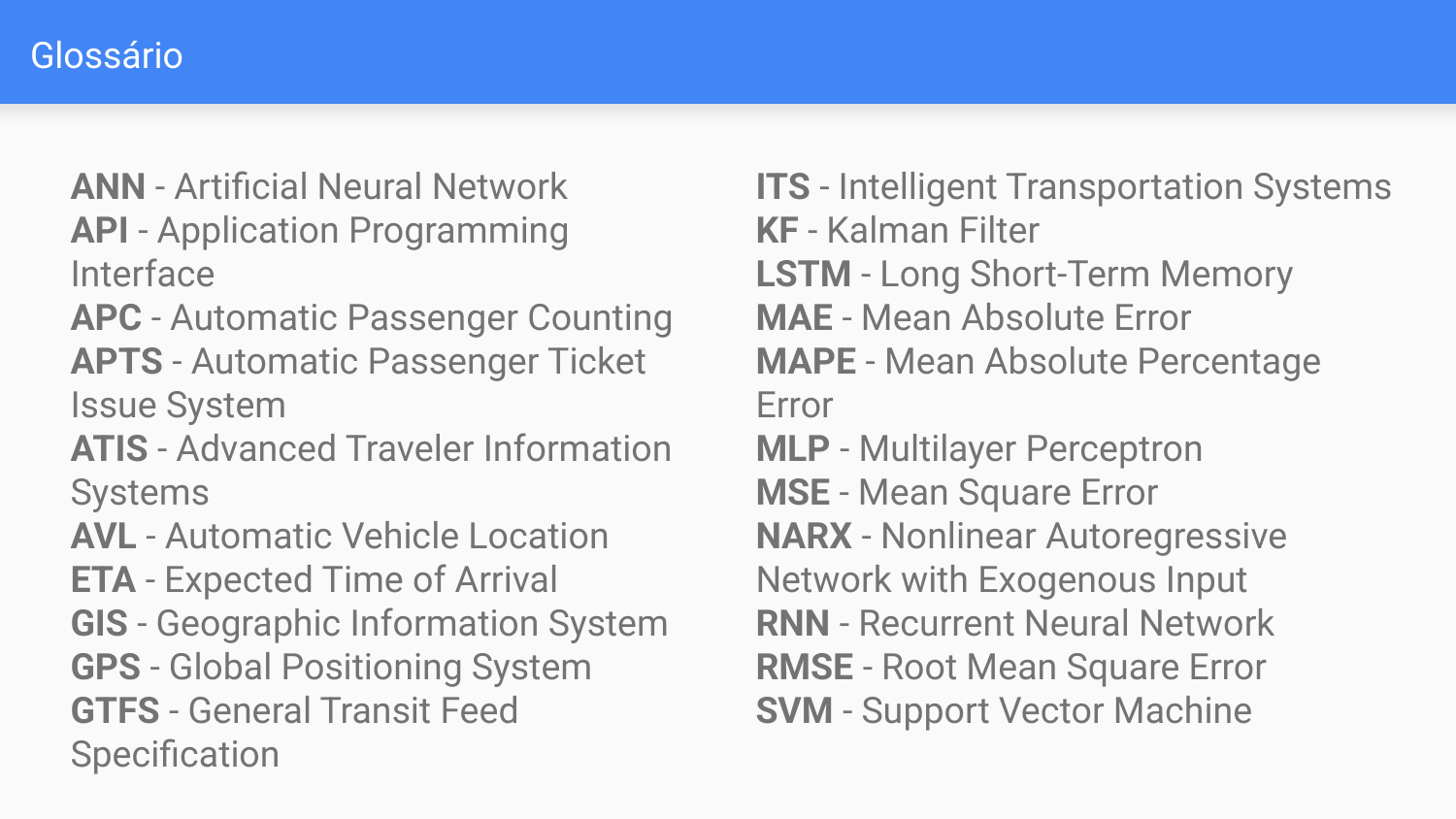

# Glossário
ANN - Artificial Neural Network
API - Application Programming Interface
APC - Automatic Passenger Counting
APTS - Automatic Passenger Ticket Issue System
ATIS - Advanced Traveler Information Systems
AVL - Automatic Vehicle Location
ETA - Expected Time of Arrival
GIS - Geographic Information System
GPS - Global Positioning System
GTFS - General Transit Feed Specification
ITS - Intelligent Transportation Systems
KF - Kalman Filter
LSTM - Long Short-Term Memory
MAE - Mean Absolute Error
MAPE - Mean Absolute Percentage Error
MLP - Multilayer Perceptron
MSE - Mean Square Error
NARX - Nonlinear Autoregressive Network with Exogenous Input
RNN - Recurrent Neural Network
RMSE - Root Mean Square Error
SVM - Support Vector Machine